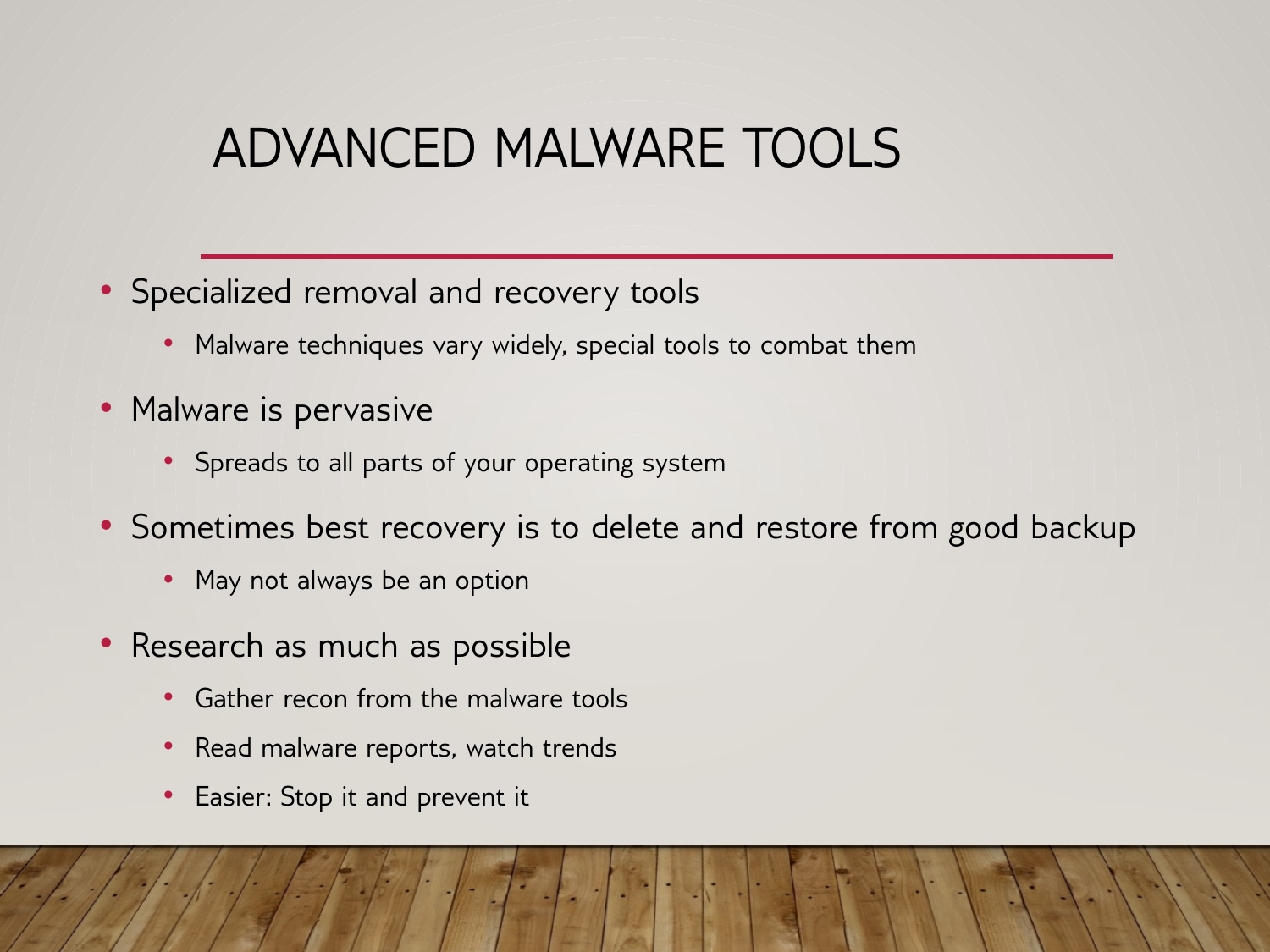

# Advanced malware tools
Specialized removal and recovery tools
Malware techniques vary widely, special tools to combat them
Malware is pervasive
Spreads to all parts of your operating system
Sometimes best recovery is to delete and restore from good backup
May not always be an option
Research as much as possible
Gather recon from the malware tools
Read malware reports, watch trends
Easier: Stop it and prevent it